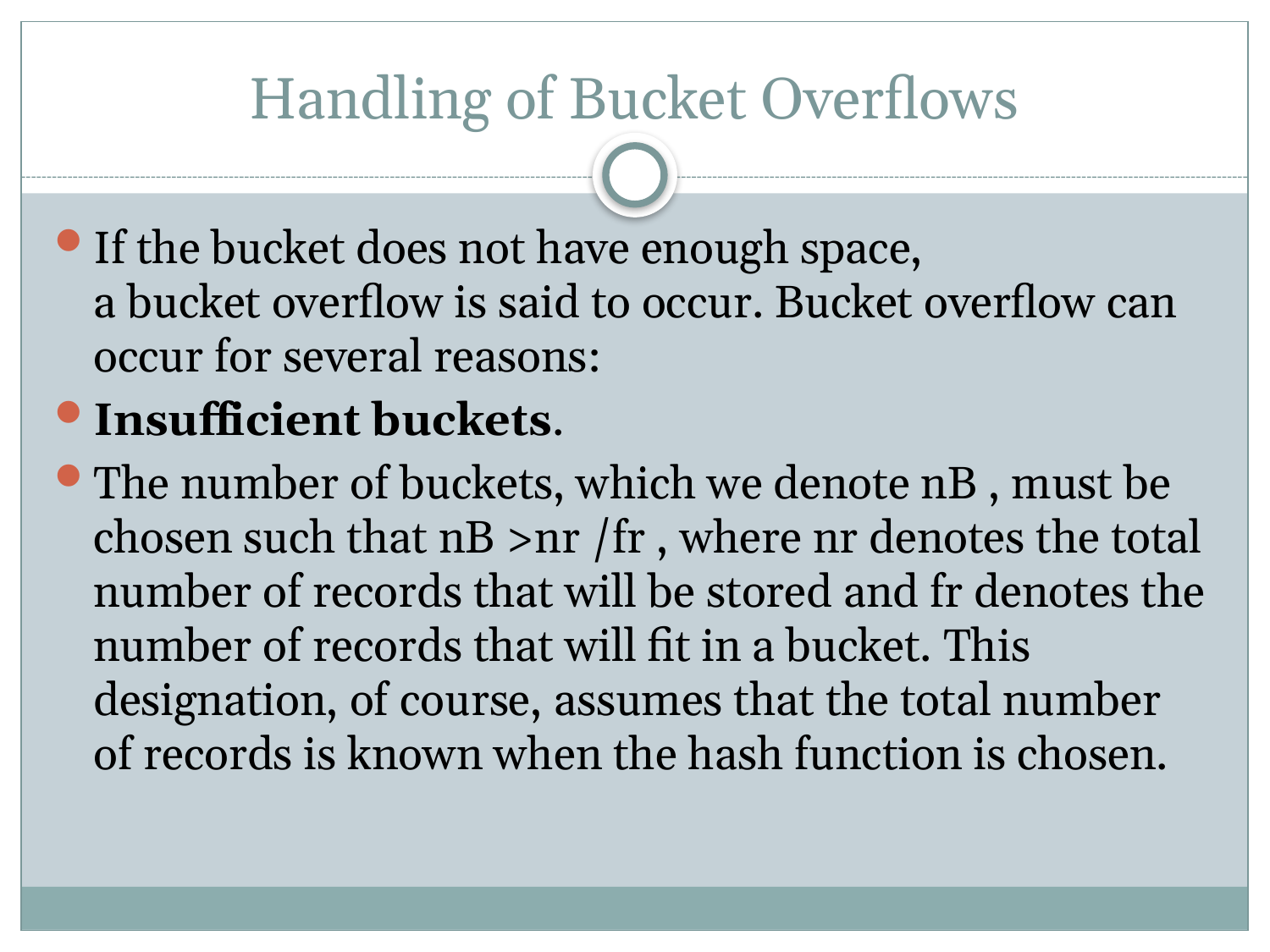

# Handling of Bucket Overflows
If the bucket does not have enough space,
a bucket overflow is said to occur. Bucket overflow can occur for several reasons:
Insufficient buckets.
The number of buckets, which we denote nB , must be
chosen such that nB >nr /fr , where nr denotes the total number of records that will be stored and fr denotes the number of records that will fit in a bucket. This designation, of course, assumes that the total number of records is known when the hash function is chosen.